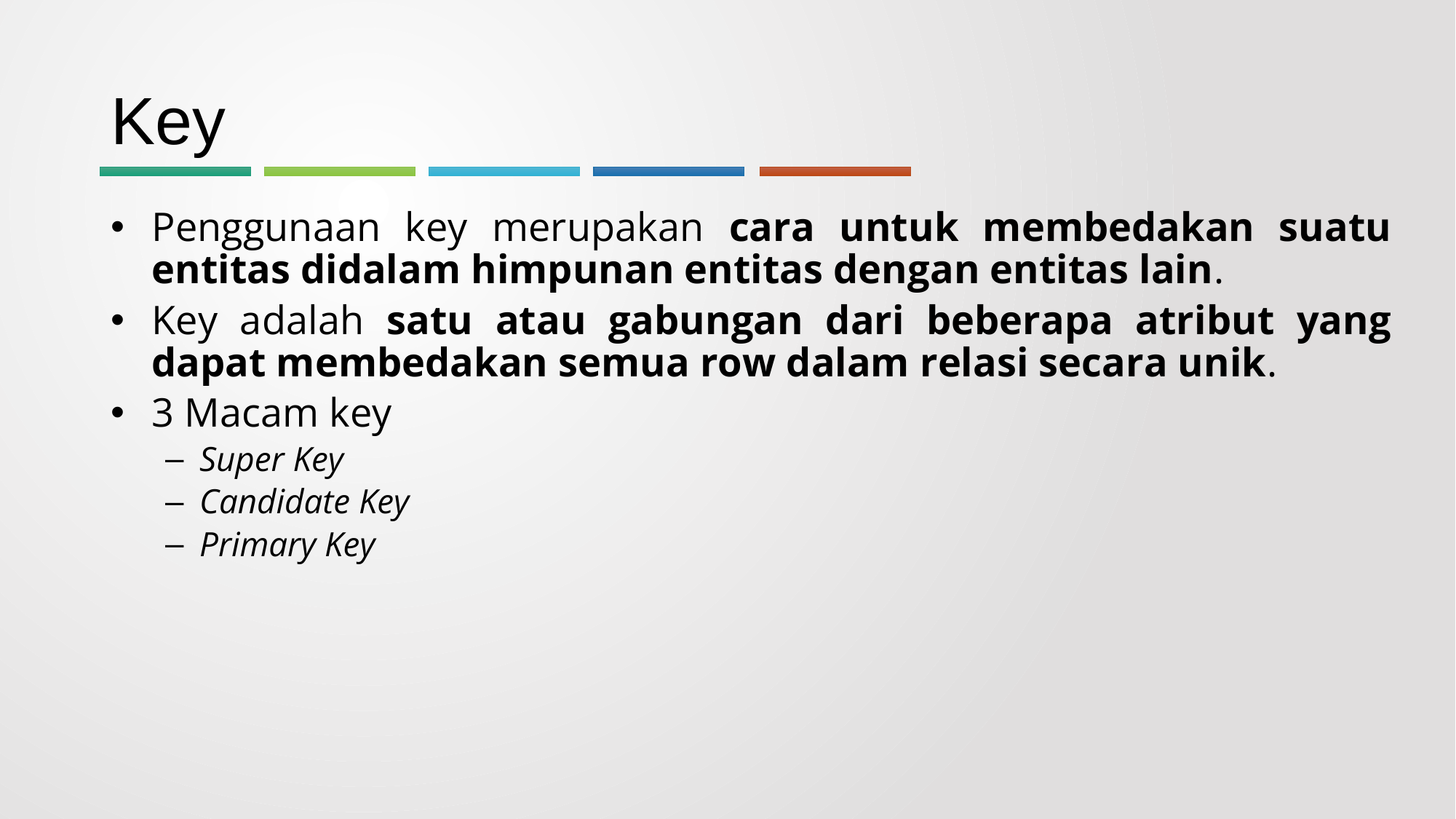

# Key
Penggunaan key merupakan cara untuk membedakan suatu entitas didalam himpunan entitas dengan entitas lain.
Key adalah satu atau gabungan dari beberapa atribut yang dapat membedakan semua row dalam relasi secara unik.
3 Macam key
Super Key
Candidate Key
Primary Key